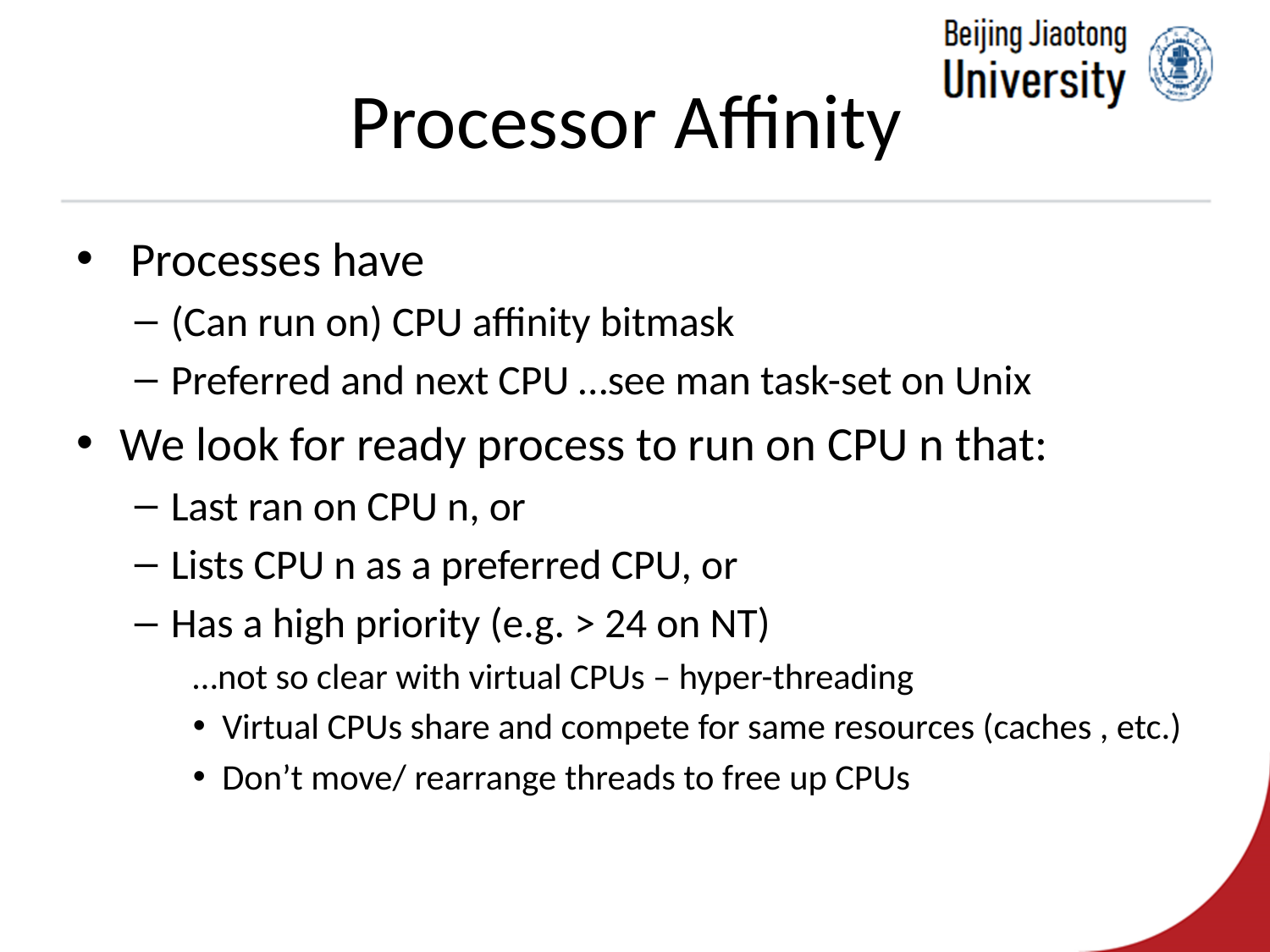

# Processor Affinity
 Processes have
(Can run on) CPU affinity bitmask
Preferred and next CPU …see man task-set on Unix
We look for ready process to run on CPU n that:
Last ran on CPU n, or
Lists CPU n as a preferred CPU, or
Has a high priority (e.g. > 24 on NT)
…not so clear with virtual CPUs – hyper-threading
Virtual CPUs share and compete for same resources (caches , etc.)
Don’t move/ rearrange threads to free up CPUs